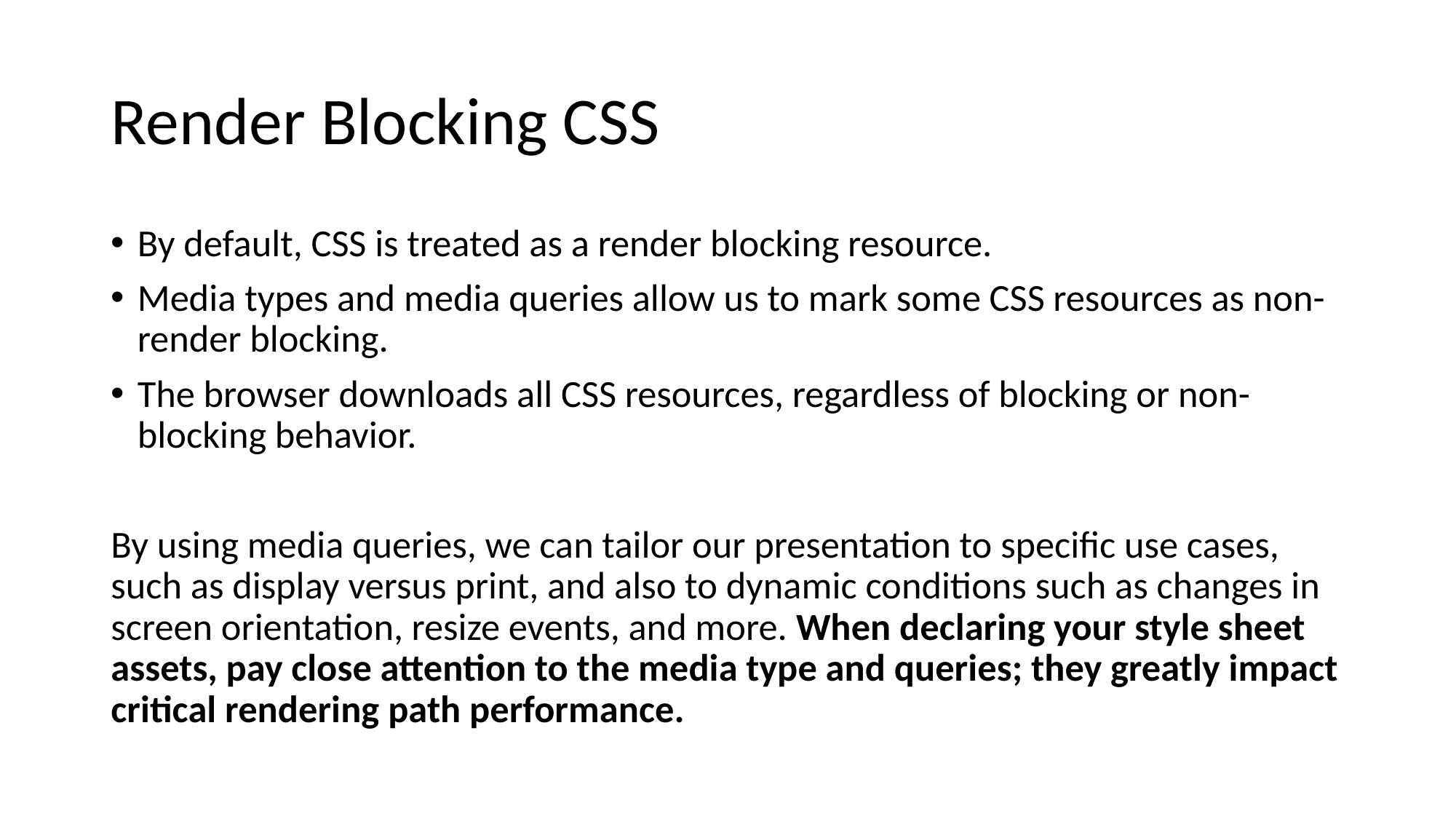

# Render Blocking CSS
By default, CSS is treated as a render blocking resource.
Media types and media queries allow us to mark some CSS resources as non-render blocking.
The browser downloads all CSS resources, regardless of blocking or non-blocking behavior.

By using media queries, we can tailor our presentation to specific use cases, such as display versus print, and also to dynamic conditions such as changes in screen orientation, resize events, and more. When declaring your style sheet assets, pay close attention to the media type and queries; they greatly impact critical rendering path performance.